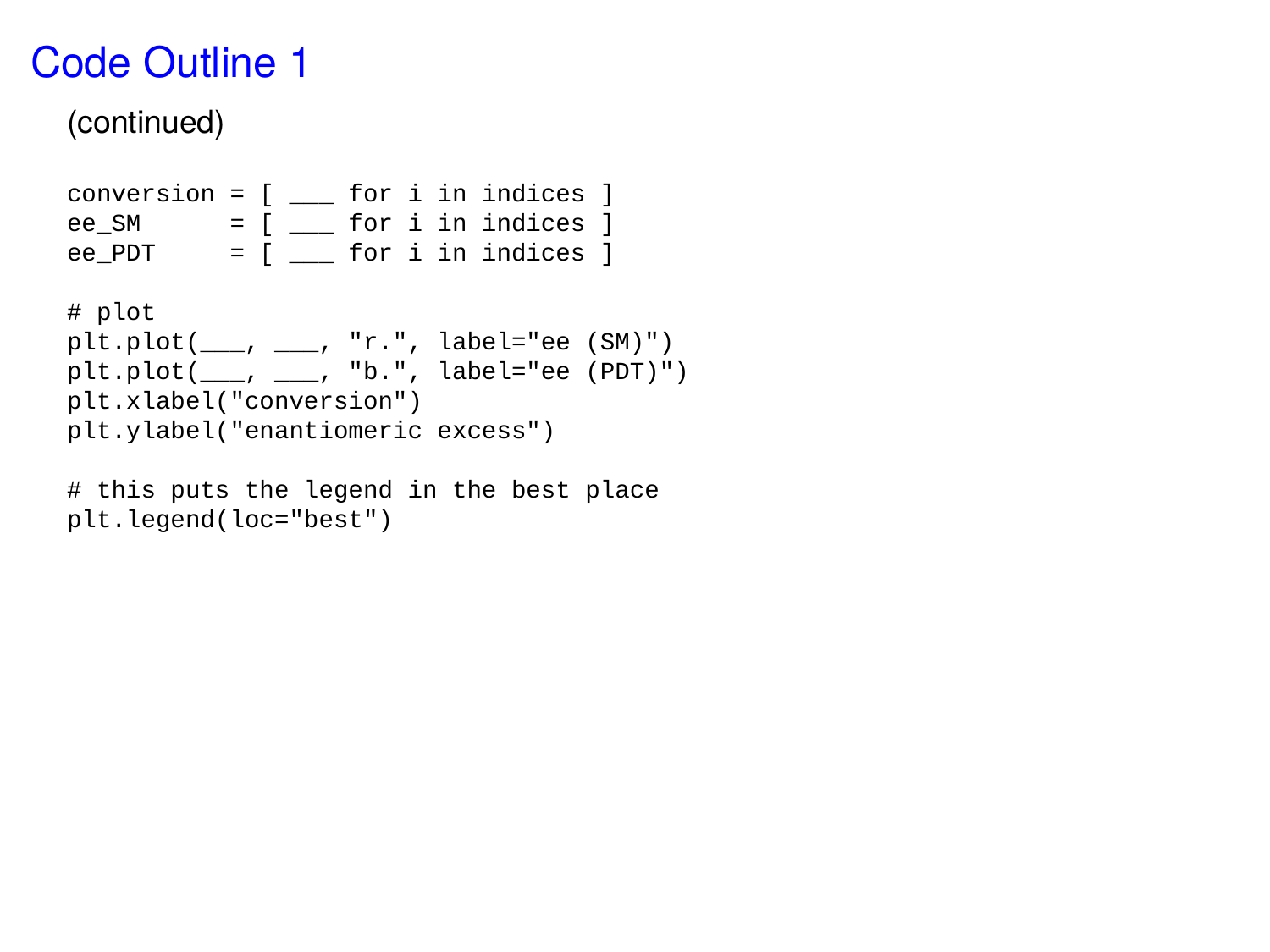

Code Outline 1
(continued)

conversion = [ ___ for i in indices ]
ee_SM      = [ ___ for i in indices ]
ee_PDT     = [ ___ for i in indices ]

# plot
plt.plot(___, ___, "r.", label="ee (SM)")
plt.plot(___, ___, "b.", label="ee (PDT)")
plt.xlabel("conversion")
plt.ylabel("enantiomeric excess")

# this puts the legend in the best place
plt.legend(loc="best")